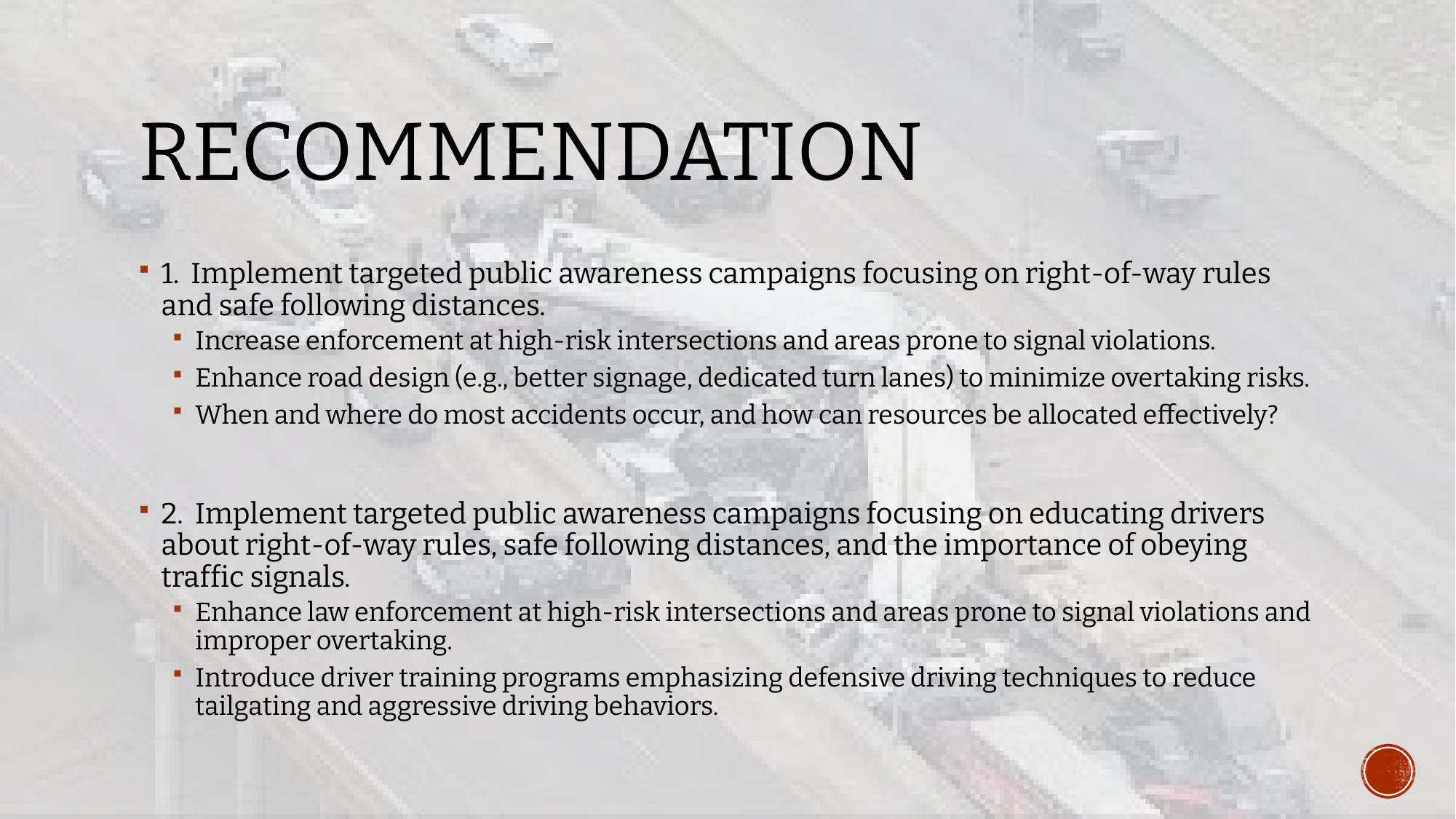

# Recommendation
1.  Implement targeted public awareness campaigns focusing on right-of-way rules and safe following distances.
Increase enforcement at high-risk intersections and areas prone to signal violations.
Enhance road design (e.g., better signage, dedicated turn lanes) to minimize overtaking risks.
When and where do most accidents occur, and how can resources be allocated effectively?

2.  Implement targeted public awareness campaigns focusing on educating drivers about right-of-way rules, safe following distances, and the importance of obeying traffic signals.
Enhance law enforcement at high-risk intersections and areas prone to signal violations and improper overtaking.
Introduce driver training programs emphasizing defensive driving techniques to reduce tailgating and aggressive driving behaviors.